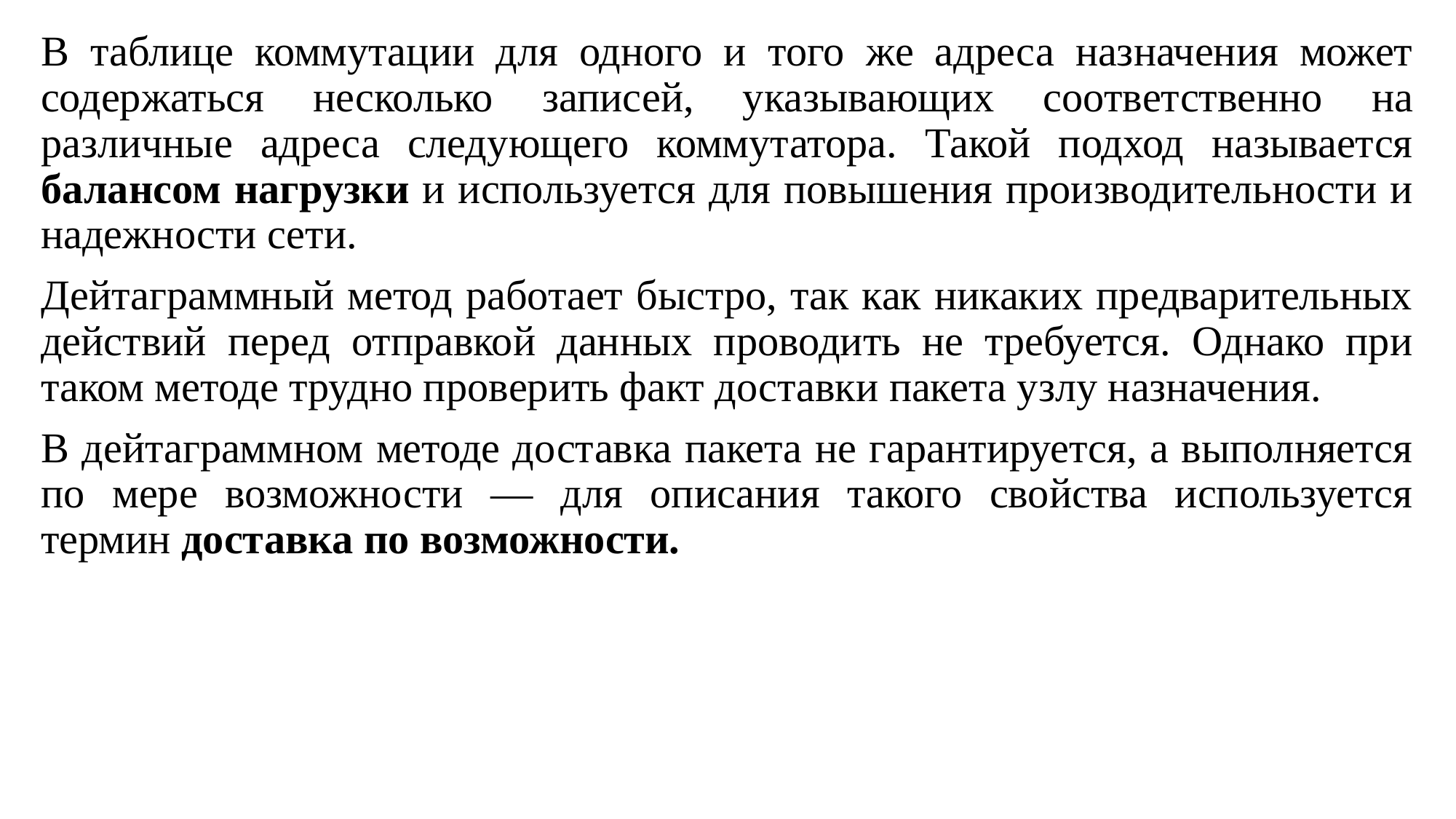

В таблице коммутации для одного и того же адреса назначения может содержаться несколько записей, указывающих соответственно на различные адреса следующего коммутатора. Такой подход называется балансом нагрузки и используется для повышения производительности и надежности сети.
Дейтаграммный метод работает быстро, так как никаких предварительных действий перед отправкой данных проводить не требуется. Однако при таком методе трудно проверить факт доставки пакета узлу назначения.
В дейтаграммном методе доставка пакета не гарантируется, а выполняется по мере возможности — для описания такого свойства используется термин доставка по возможности.